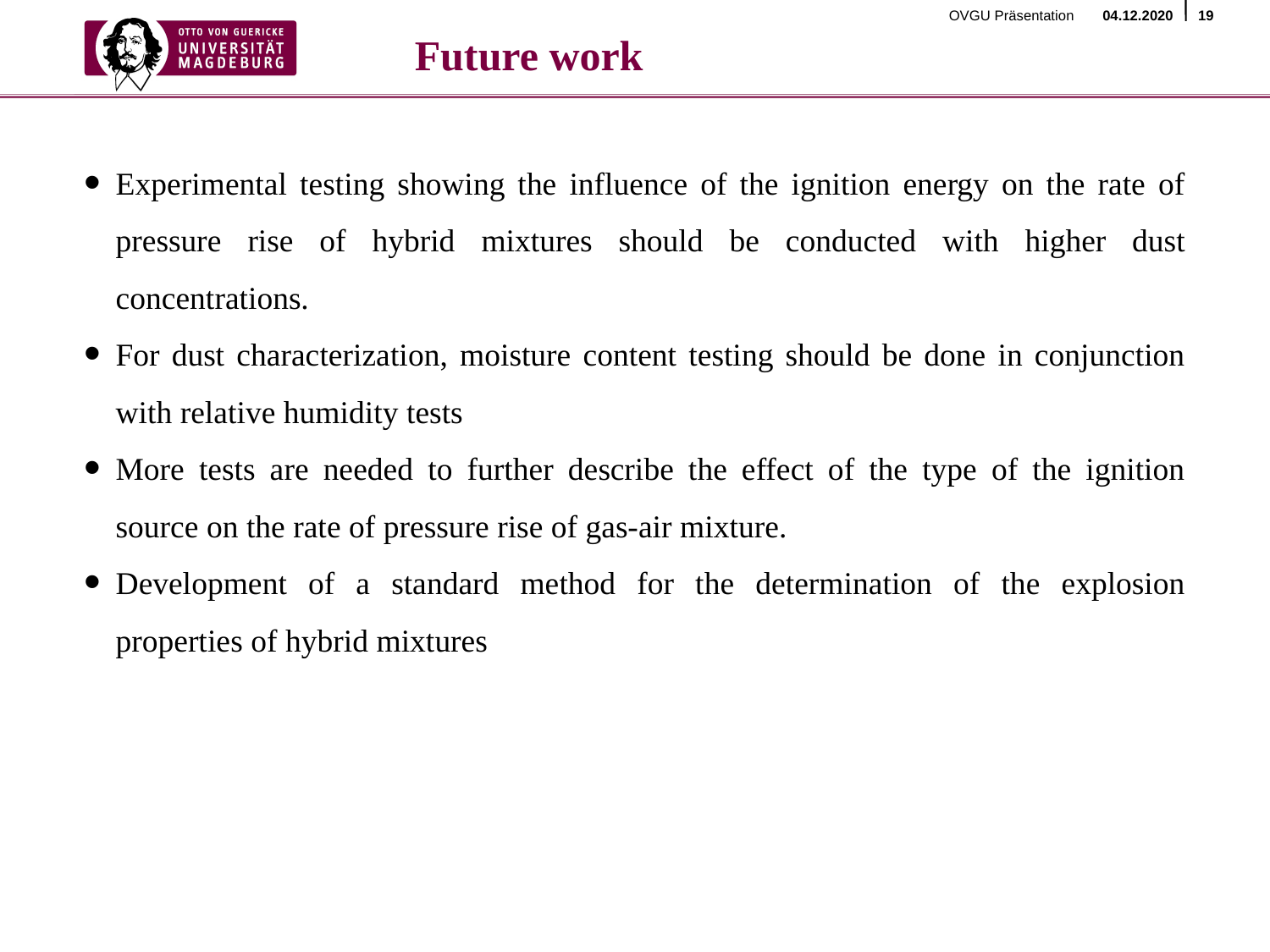

# Future work
Experimental testing showing the influence of the ignition energy on the rate of pressure rise of hybrid mixtures should be conducted with higher dust concentrations.
For dust characterization, moisture content testing should be done in conjunction with relative humidity tests
More tests are needed to further describe the effect of the type of the ignition source on the rate of pressure rise of gas-air mixture.
Development of a standard method for the determination of the explosion properties of hybrid mixtures